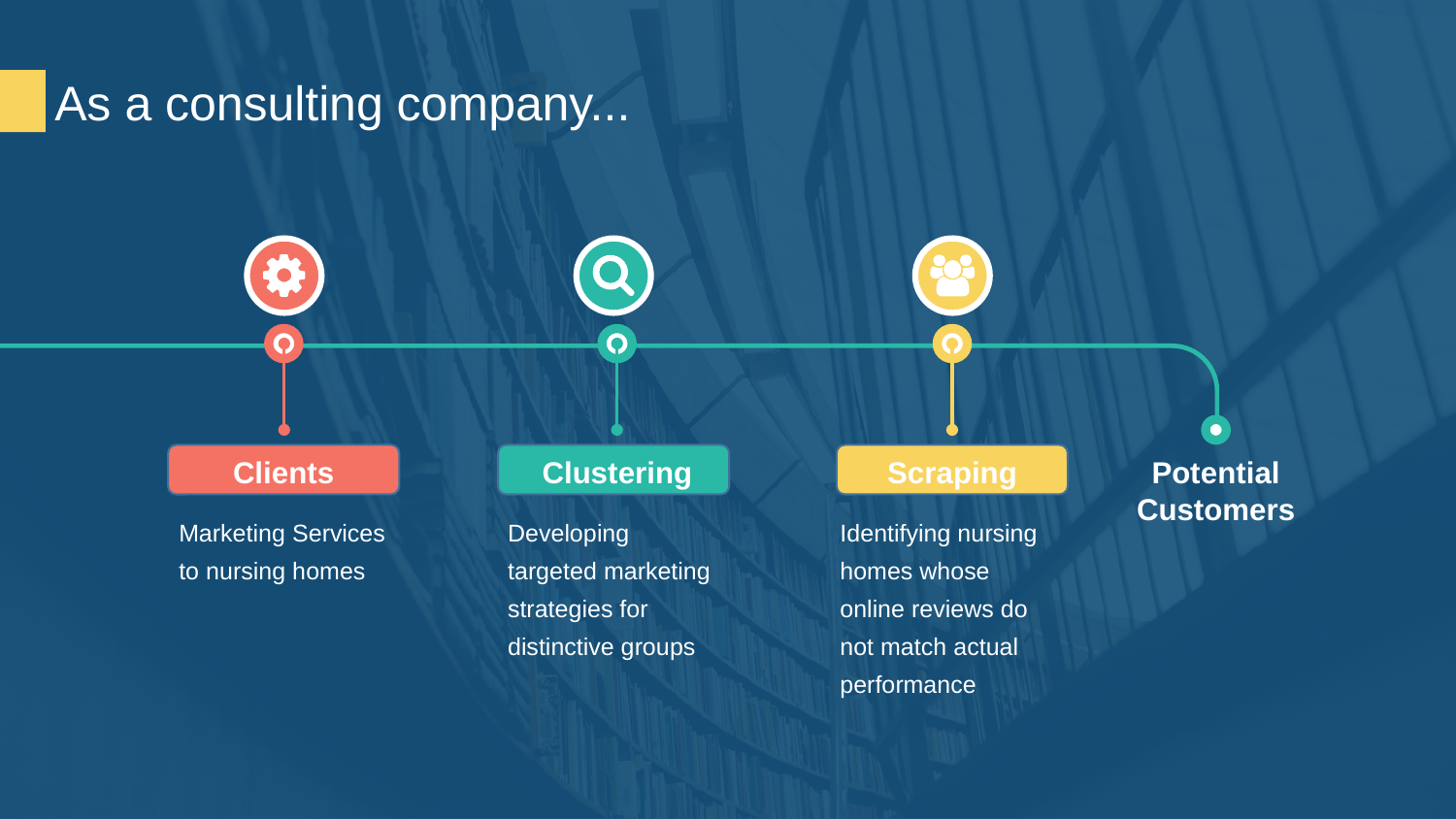

As a consulting company...

Clustering
Scraping
Potential Customers
Clients
Marketing Services to nursing homes
Developing targeted marketing strategies for distinctive groups
Identifying nursing homes whose online reviews do not match actual performance